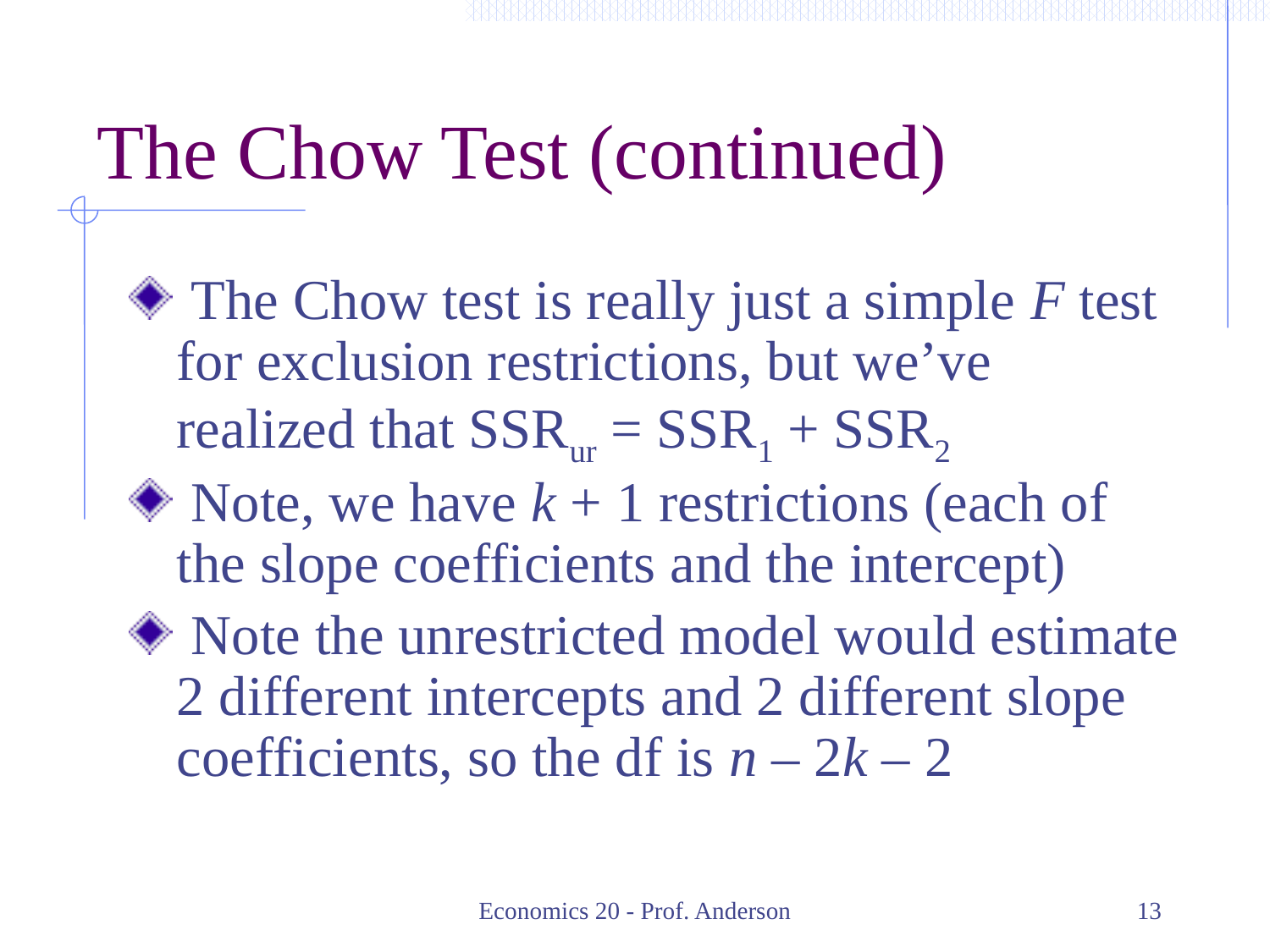

# The Chow Test (continued)
 The Chow test is really just a simple F test for exclusion restrictions, but we’ve realized that SSRur = SSR1 + SSR2
 Note, we have k + 1 restrictions (each of the slope coefficients and the intercept)
 Note the unrestricted model would estimate 2 different intercepts and 2 different slope coefficients, so the df is n – 2k – 2
Economics 20 - Prof. Anderson
13